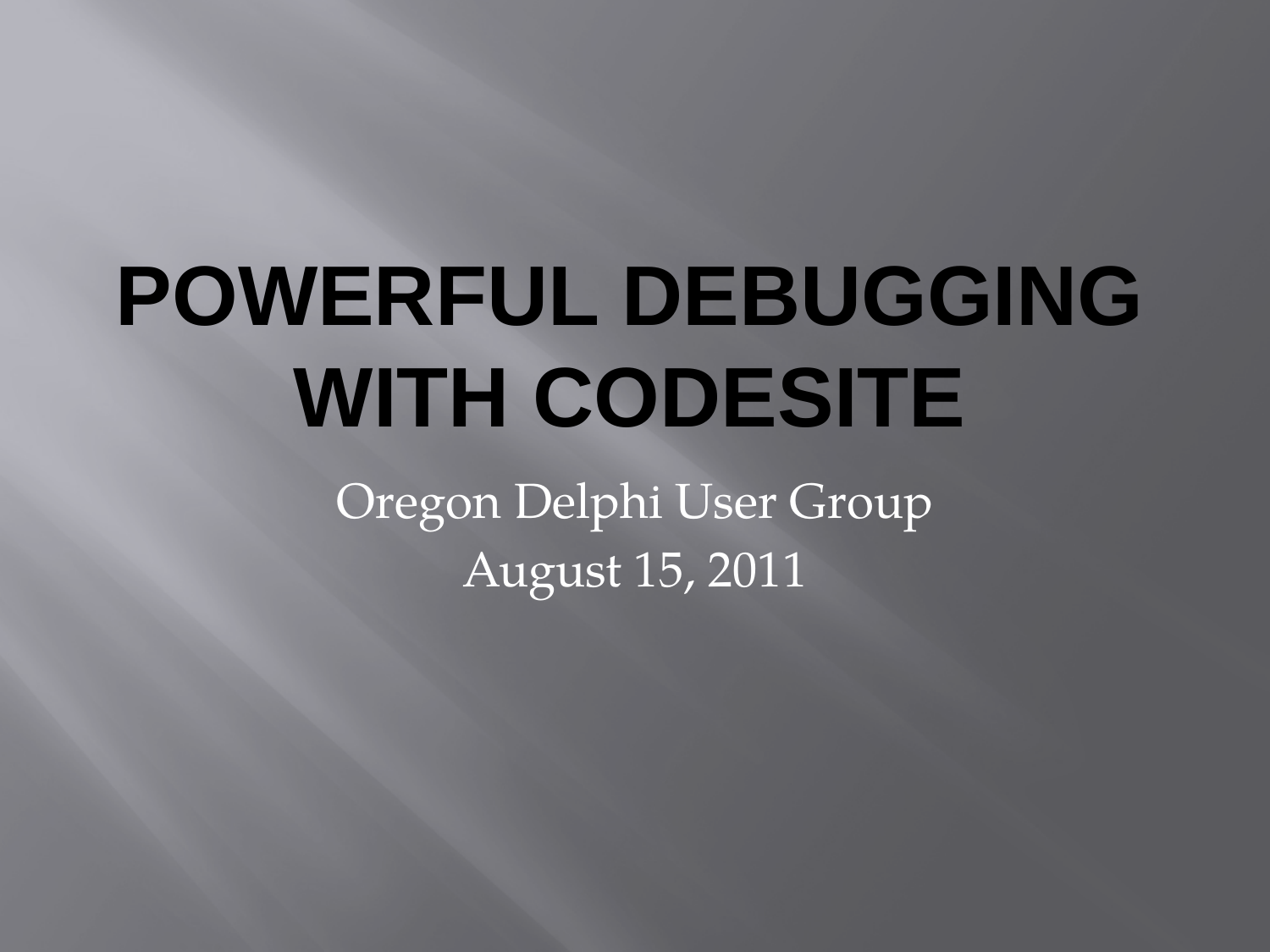

# Powerful Debugging With CodeSite
Oregon Delphi User Group
August 15, 2011